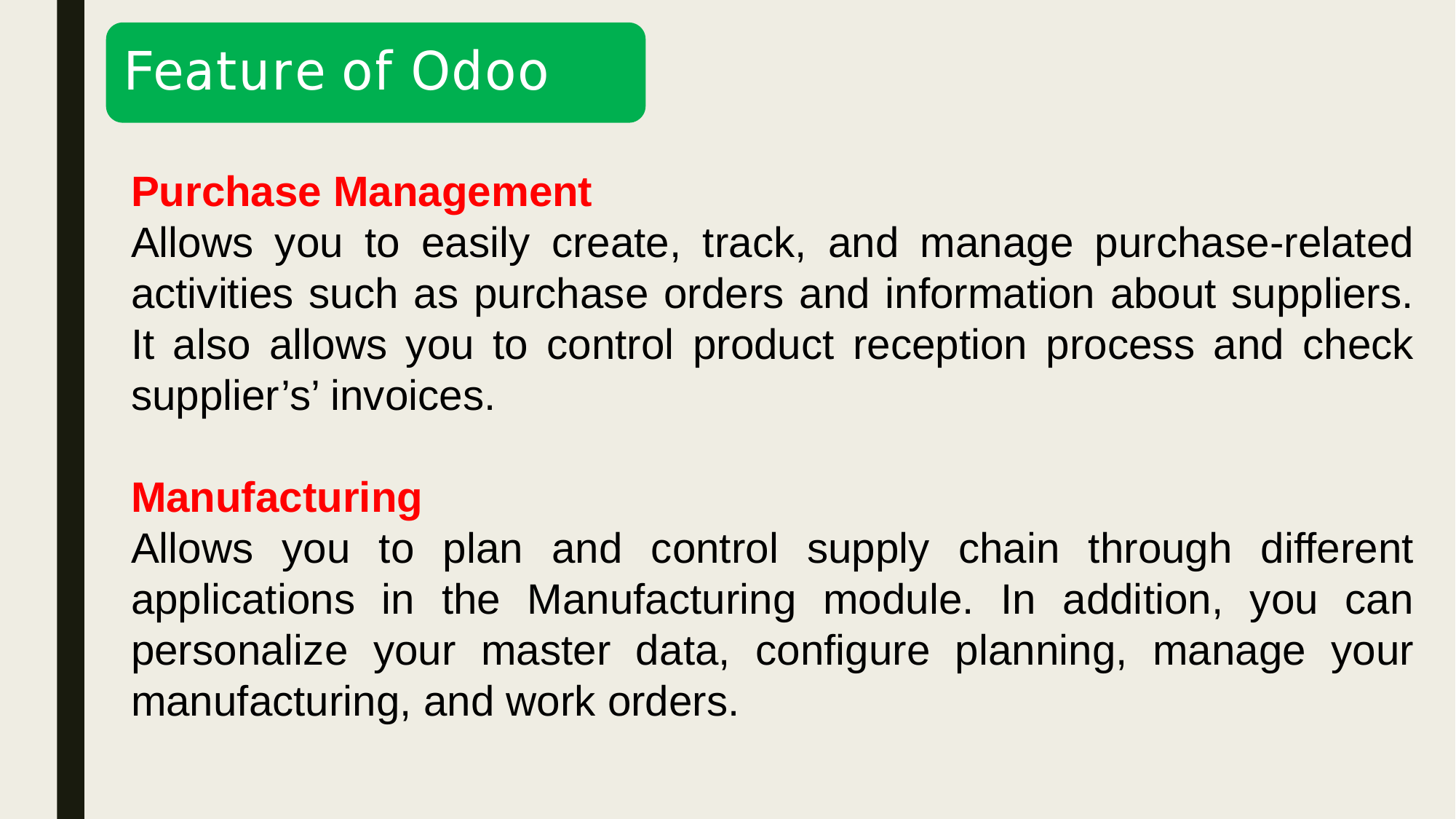

Feature of Odoo
Purchase Management
Allows you to easily create, track, and manage purchase-related activities such as purchase orders and information about suppliers. It also allows you to control product reception process and check supplier’s’ invoices.

Manufacturing
Allows you to plan and control supply chain through different applications in the Manufacturing module. In addition, you can personalize your master data, configure planning, manage your manufacturing, and work orders.